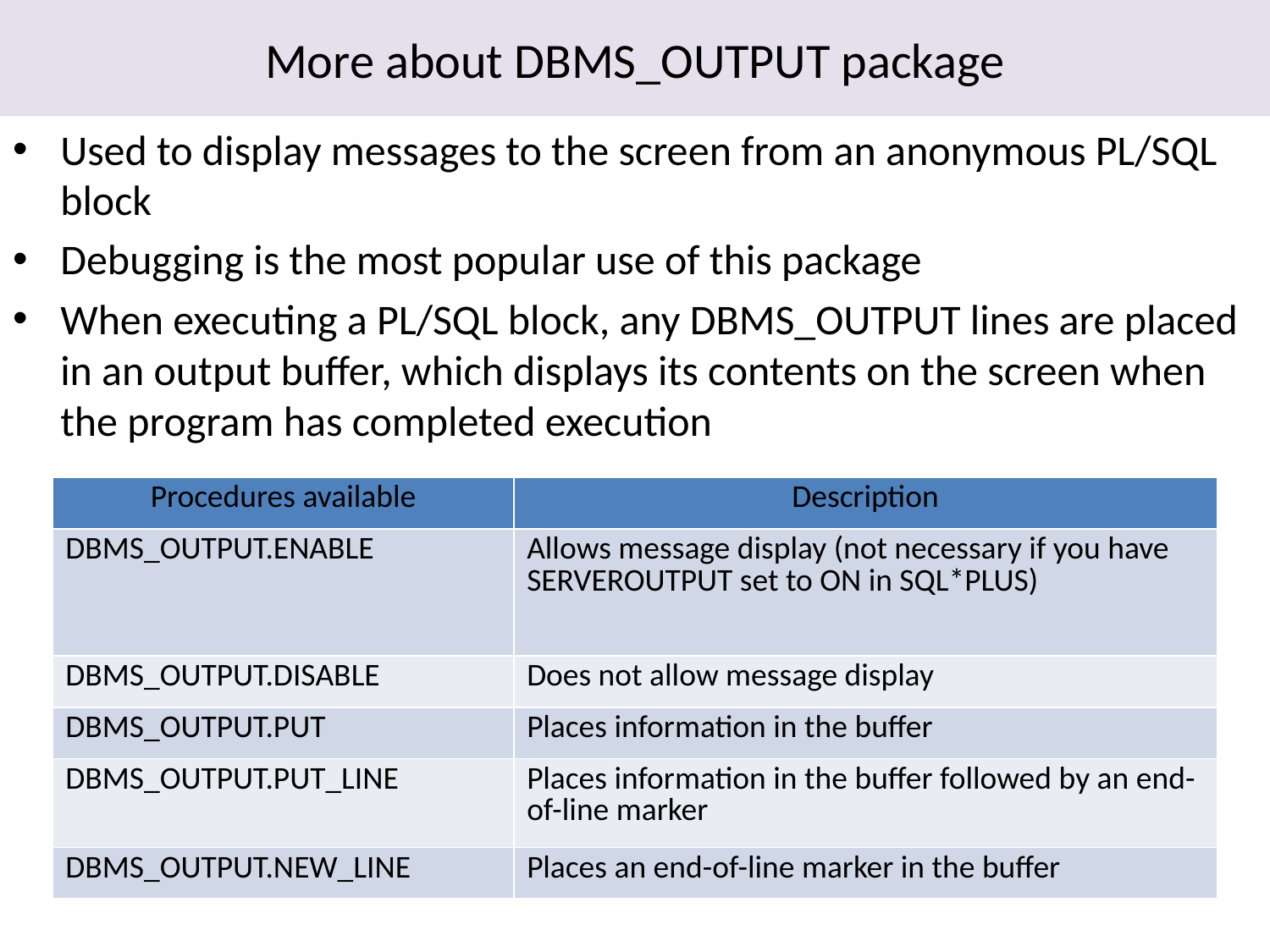

# More about DBMS_OUTPUT package
Used to display messages to the screen from an anonymous PL/SQL block
Debugging is the most popular use of this package
When executing a PL/SQL block, any DBMS_OUTPUT lines are placed in an output buffer, which displays its contents on the screen when the program has completed execution

| Procedures available | Description |
| --- | --- |
| DBMS\_OUTPUT.ENABLE | Allows message display (not necessary if you have SERVEROUTPUT set to ON in SQL\*PLUS) |
| DBMS\_OUTPUT.DISABLE | Does not allow message display |
| DBMS\_OUTPUT.PUT | Places information in the buffer |
| DBMS\_OUTPUT.PUT\_LINE | Places information in the buffer followed by an end-of-line marker |
| DBMS\_OUTPUT.NEW\_LINE | Places an end-of-line marker in the buffer |
25